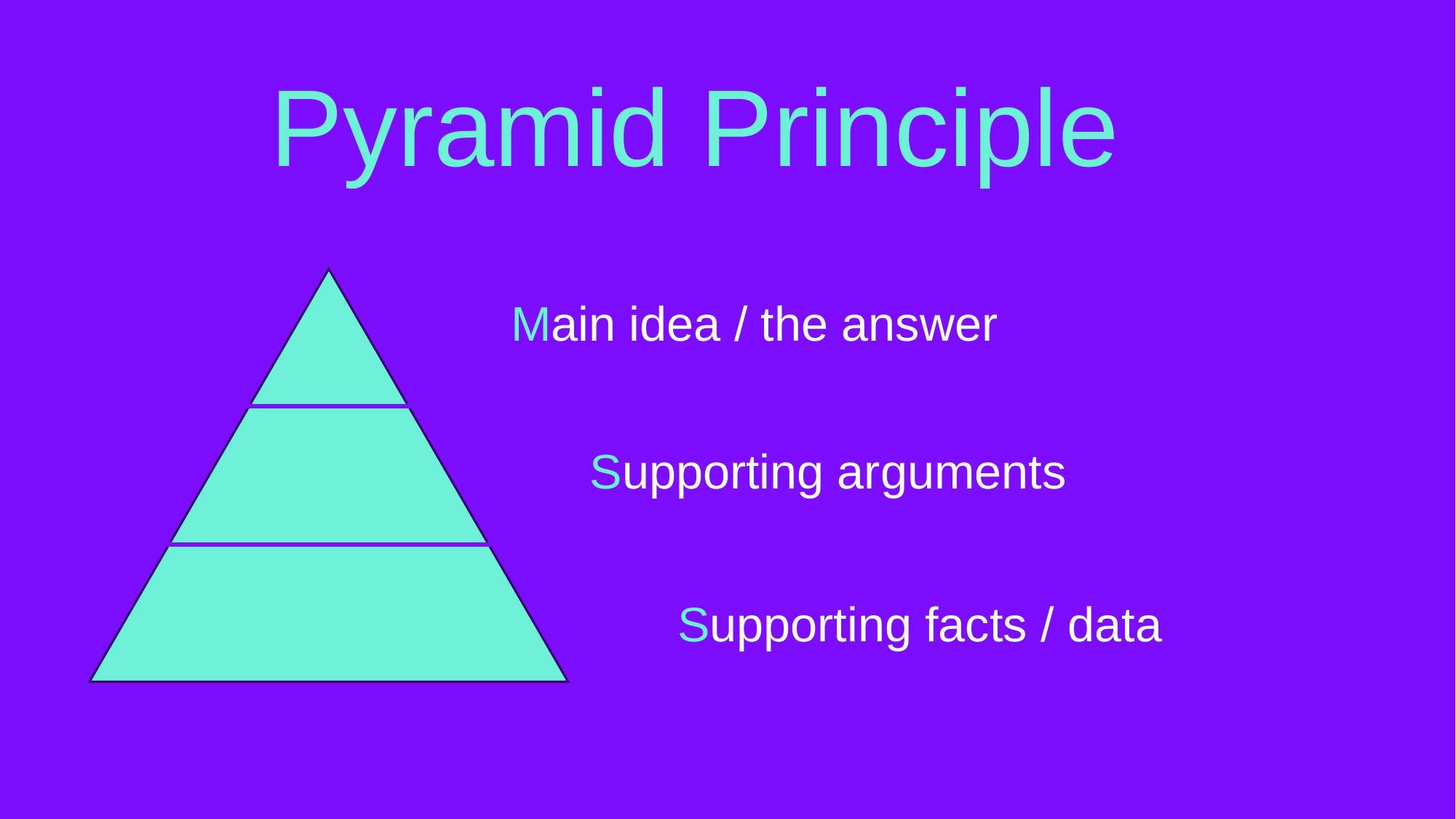

Pyramid Principle

Main idea / the answer
Supporting arguments
Supporting facts / data